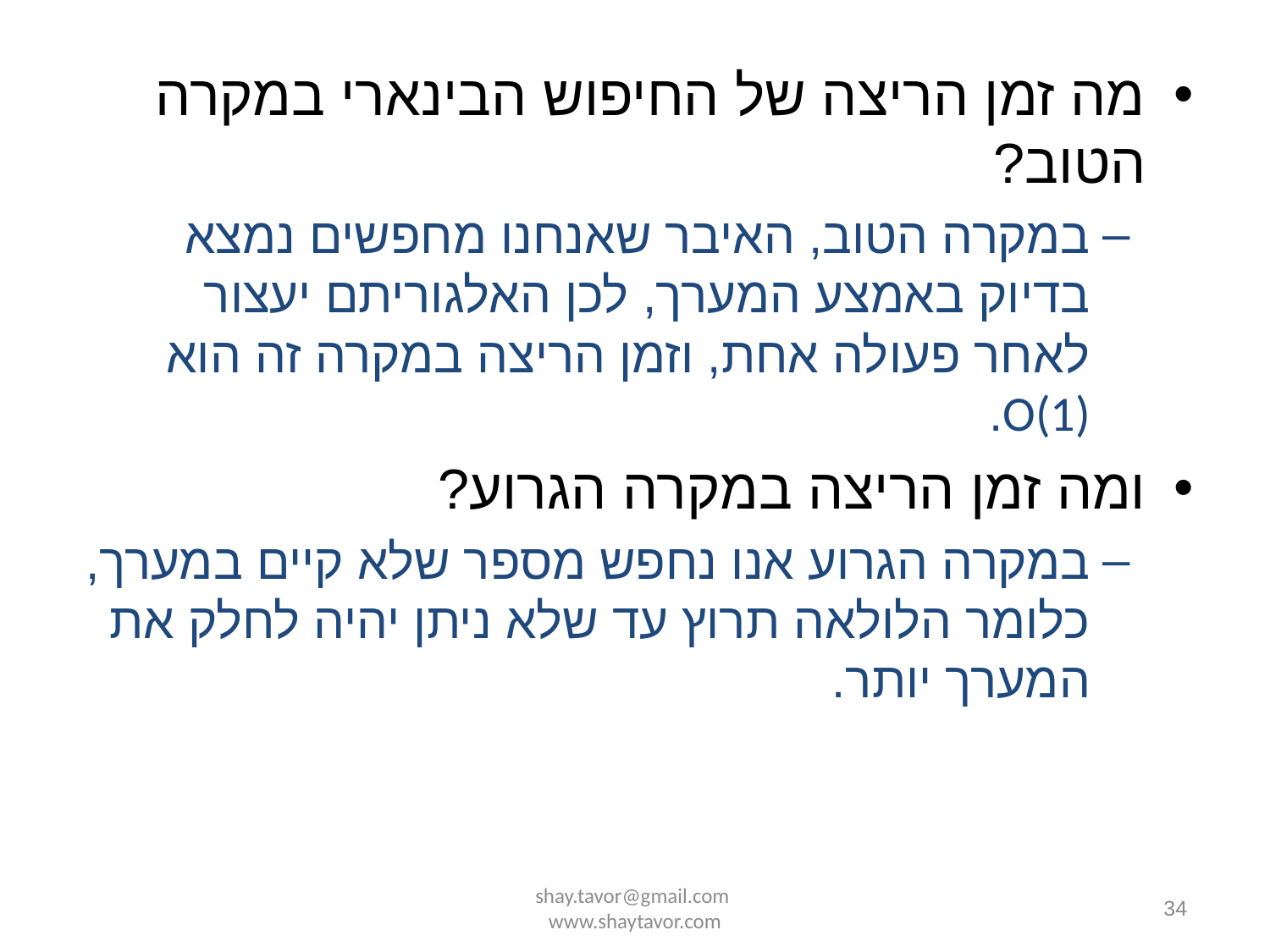

מה זמן הריצה של החיפוש הבינארי במקרה הטוב?
במקרה הטוב, האיבר שאנחנו מחפשים נמצא בדיוק באמצע המערך, לכן האלגוריתם יעצור לאחר פעולה אחת, וזמן הריצה במקרה זה הוא O(1).
ומה זמן הריצה במקרה הגרוע?
במקרה הגרוע אנו נחפש מספר שלא קיים במערך, כלומר הלולאה תרוץ עד שלא ניתן יהיה לחלק את המערך יותר.
shay.tavor@gmail.com  www.shaytavor.com
34